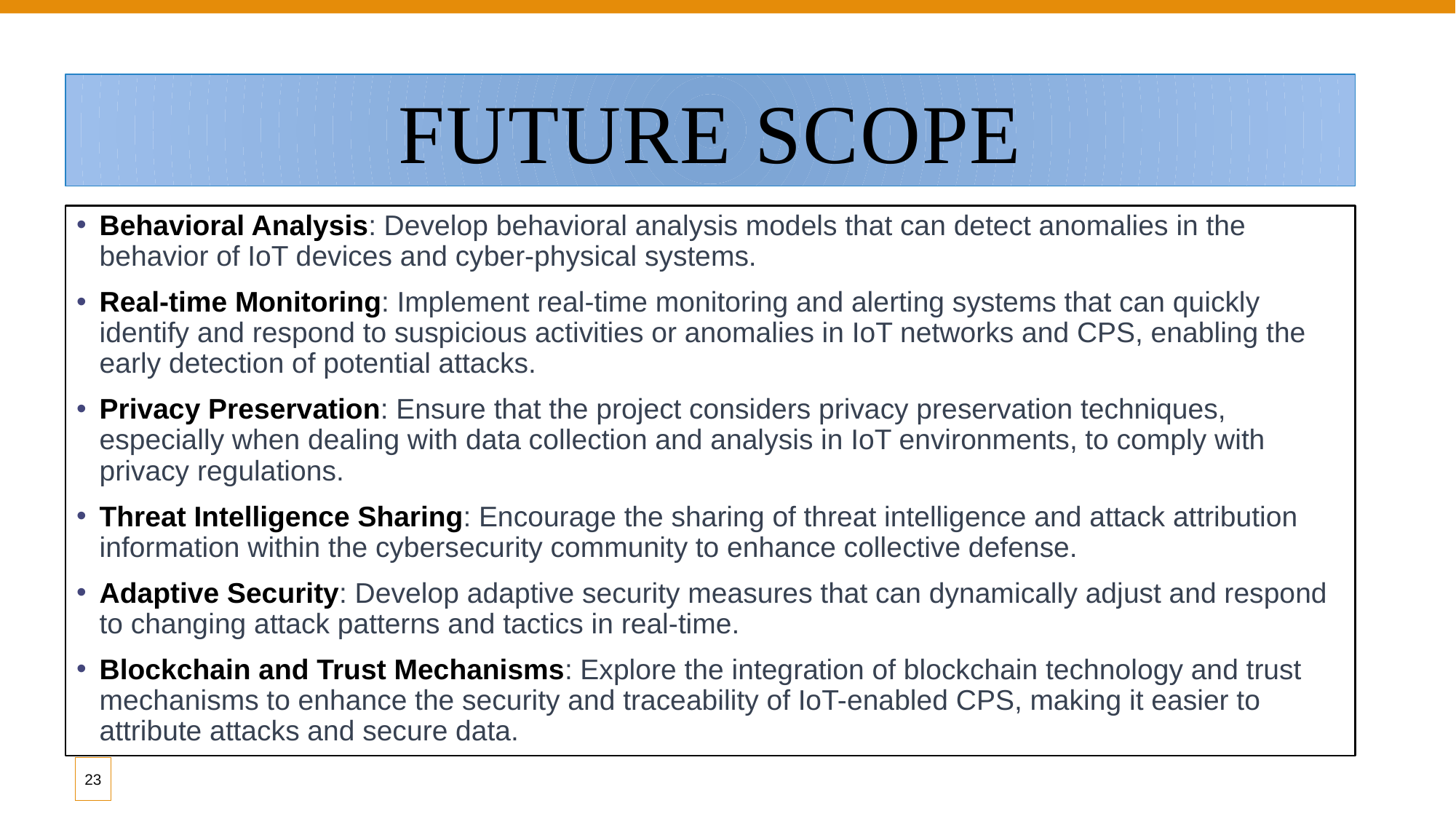

# FUTURE SCOPE
Behavioral Analysis: Develop behavioral analysis models that can detect anomalies in the behavior of IoT devices and cyber-physical systems.
Real-time Monitoring: Implement real-time monitoring and alerting systems that can quickly identify and respond to suspicious activities or anomalies in IoT networks and CPS, enabling the early detection of potential attacks.
Privacy Preservation: Ensure that the project considers privacy preservation techniques, especially when dealing with data collection and analysis in IoT environments, to comply with privacy regulations.
Threat Intelligence Sharing: Encourage the sharing of threat intelligence and attack attribution information within the cybersecurity community to enhance collective defense.
Adaptive Security: Develop adaptive security measures that can dynamically adjust and respond to changing attack patterns and tactics in real-time.
Blockchain and Trust Mechanisms: Explore the integration of blockchain technology and trust mechanisms to enhance the security and traceability of IoT-enabled CPS, making it easier to attribute attacks and secure data.

23